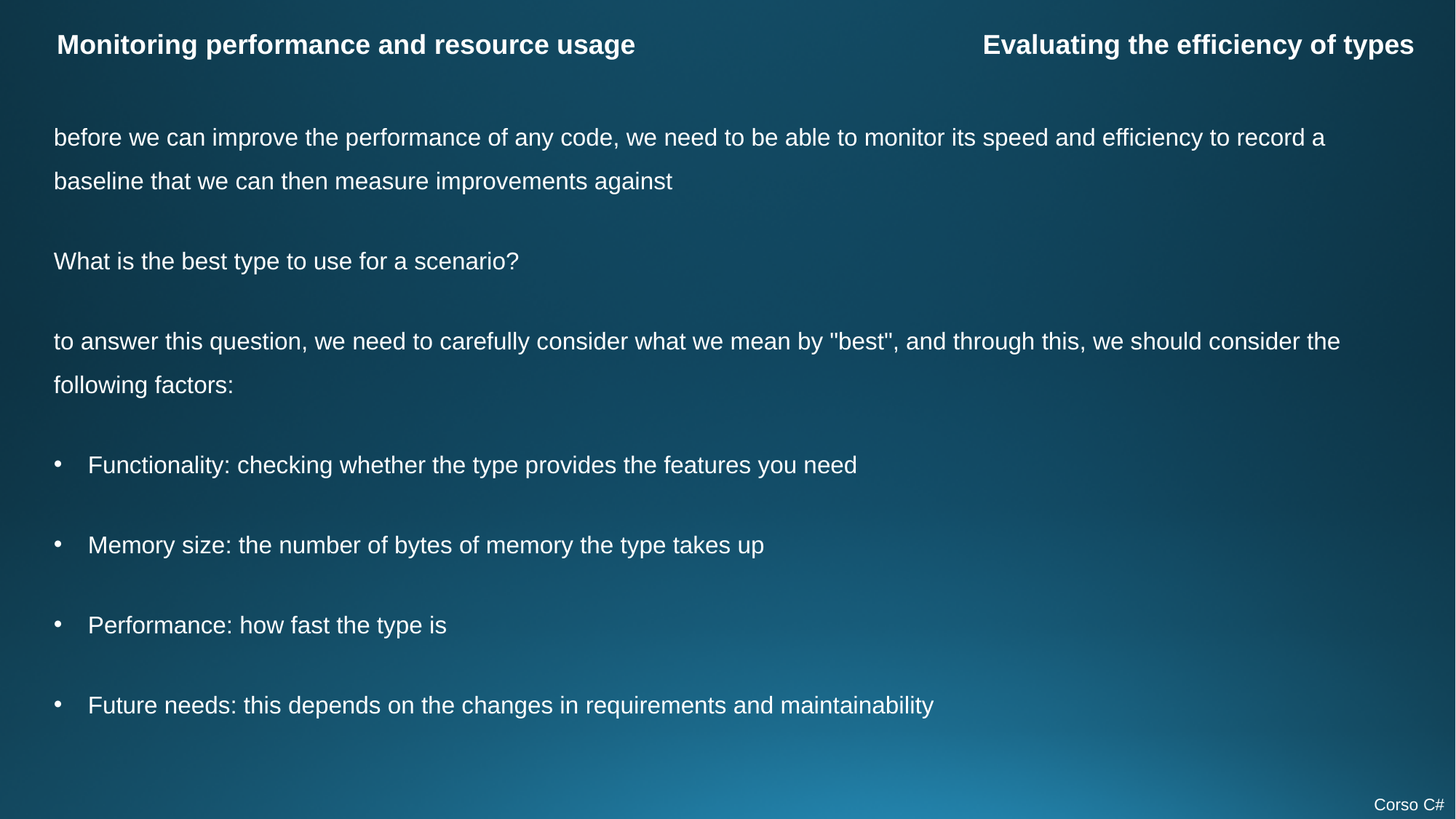

Monitoring performance and resource usage
Evaluating the efficiency of types
before we can improve the performance of any code, we need to be able to monitor its speed and efficiency to record a baseline that we can then measure improvements against
What is the best type to use for a scenario?
to answer this question, we need to carefully consider what we mean by "best", and through this, we should consider the following factors:
Functionality: checking whether the type provides the features you need
Memory size: the number of bytes of memory the type takes up
Performance: how fast the type is
Future needs: this depends on the changes in requirements and maintainability
Corso C#